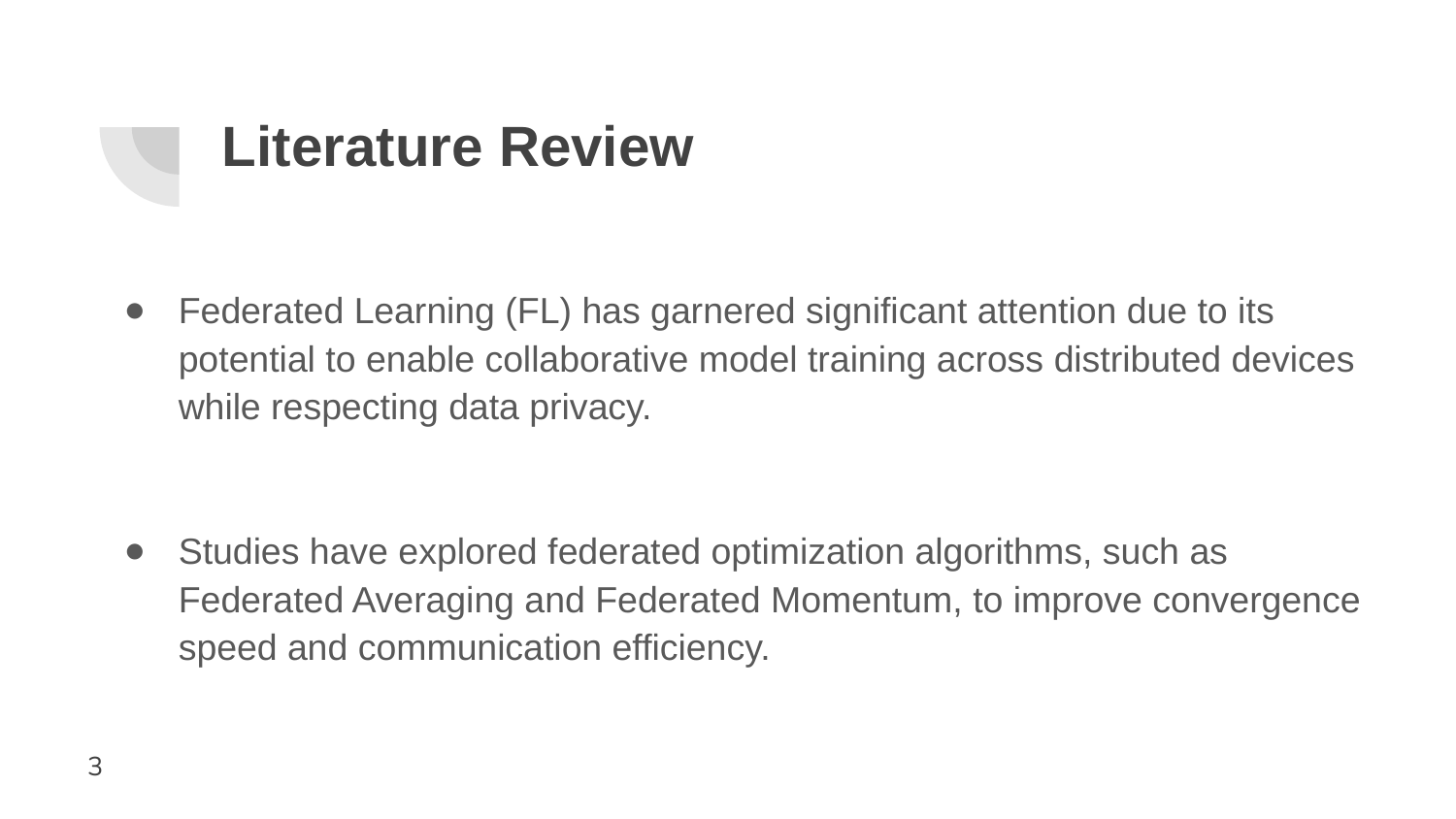

# Literature Review

Federated Learning (FL) has garnered significant attention due to its potential to enable collaborative model training across distributed devices while respecting data privacy.

Studies have explored federated optimization algorithms, such as Federated Averaging and Federated Momentum, to improve convergence speed and communication efficiency.
3